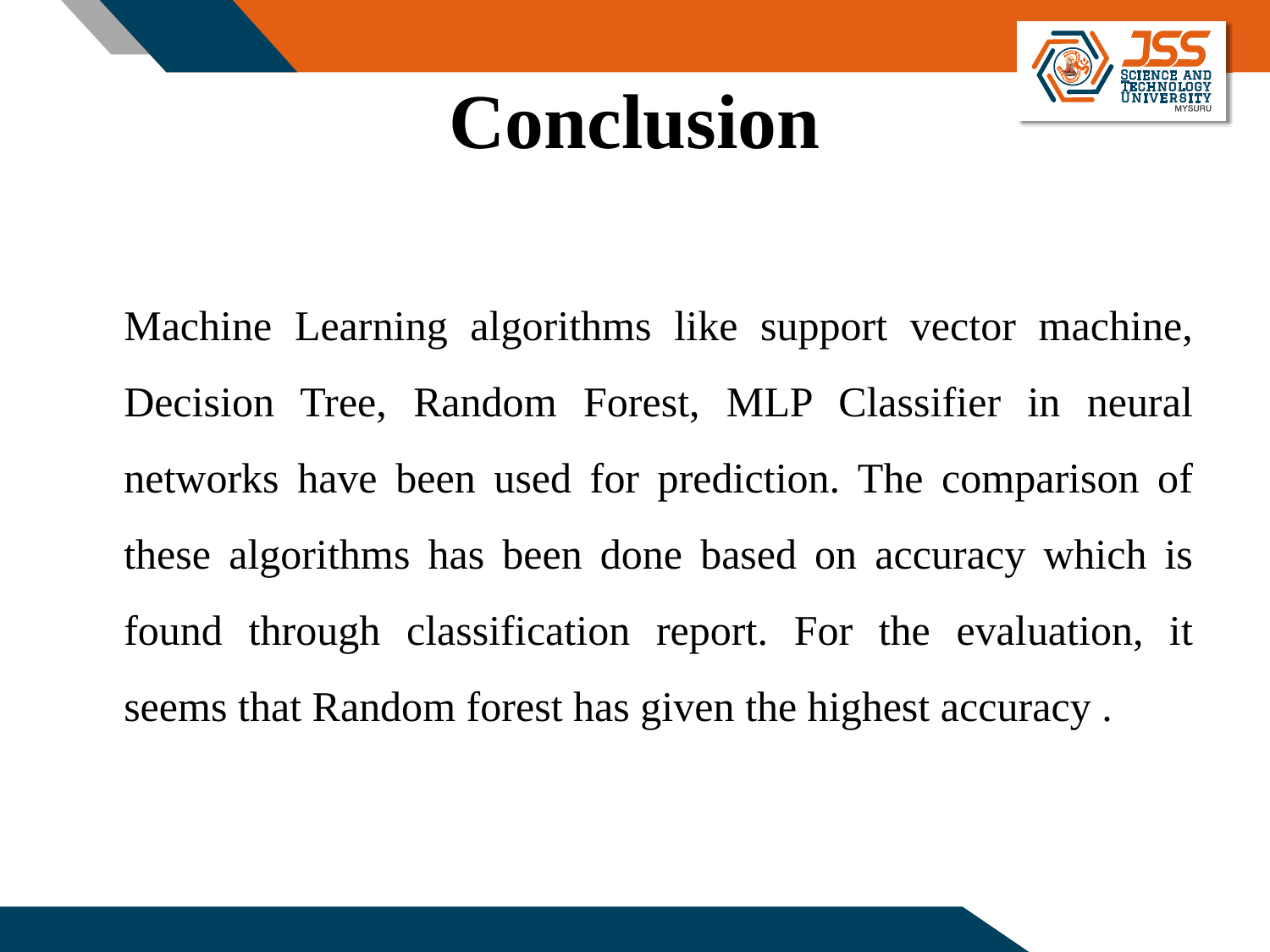

# Conclusion
	Machine Learning algorithms like support vector machine, Decision Tree, Random Forest, MLP Classifier in neural networks have been used for prediction. The comparison of these algorithms has been done based on accuracy which is found through classification report. For the evaluation, it seems that Random forest has given the highest accuracy .